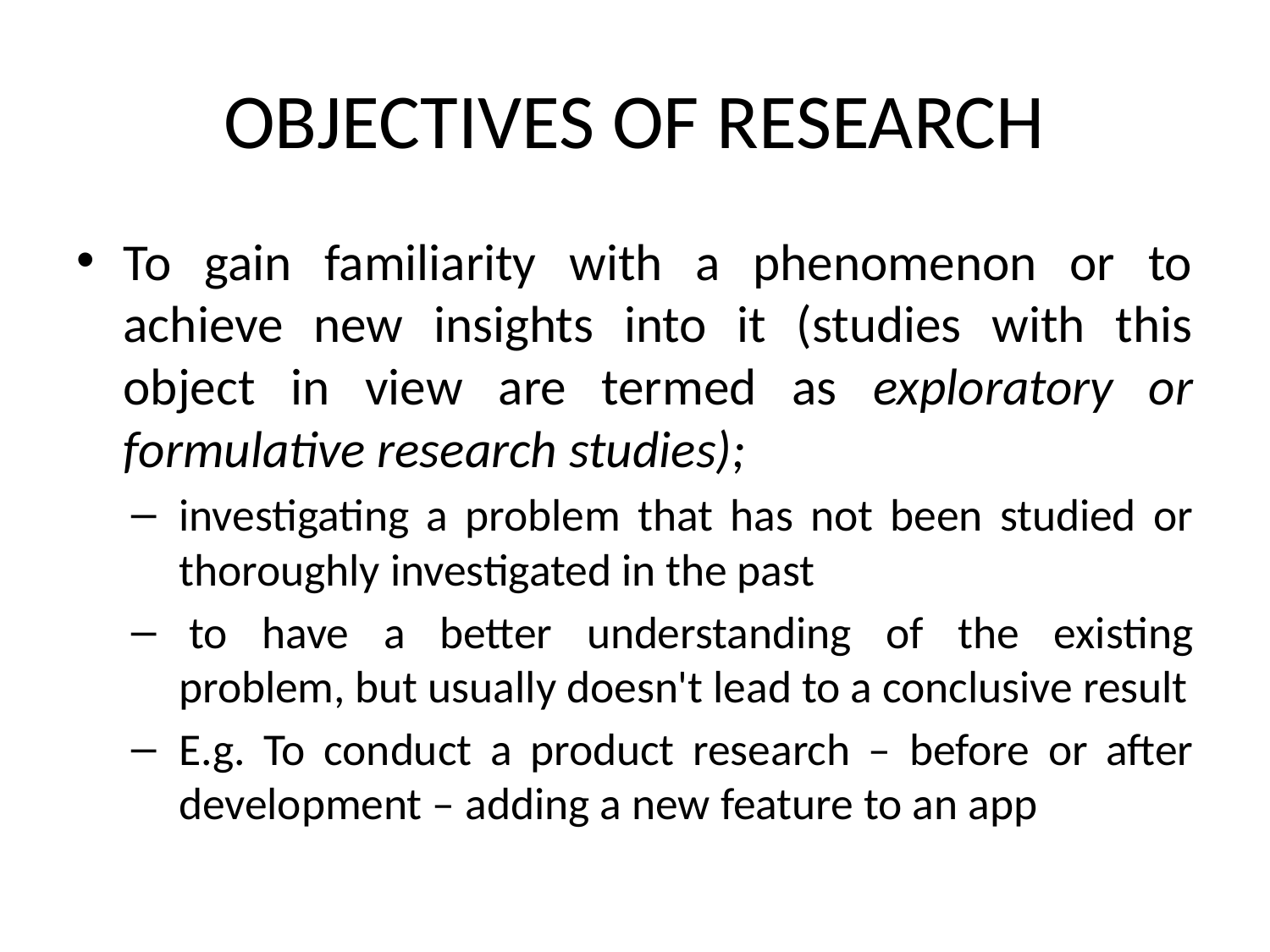

# OBJECTIVES OF RESEARCH
To gain familiarity with a phenomenon or to achieve new insights into it (studies with this object in view are termed as exploratory or formulative research studies);
investigating a problem that has not been studied or thoroughly investigated in the past
 to have a better understanding of the existing problem, but usually doesn't lead to a conclusive result
E.g. To conduct a product research – before or after development – adding a new feature to an app